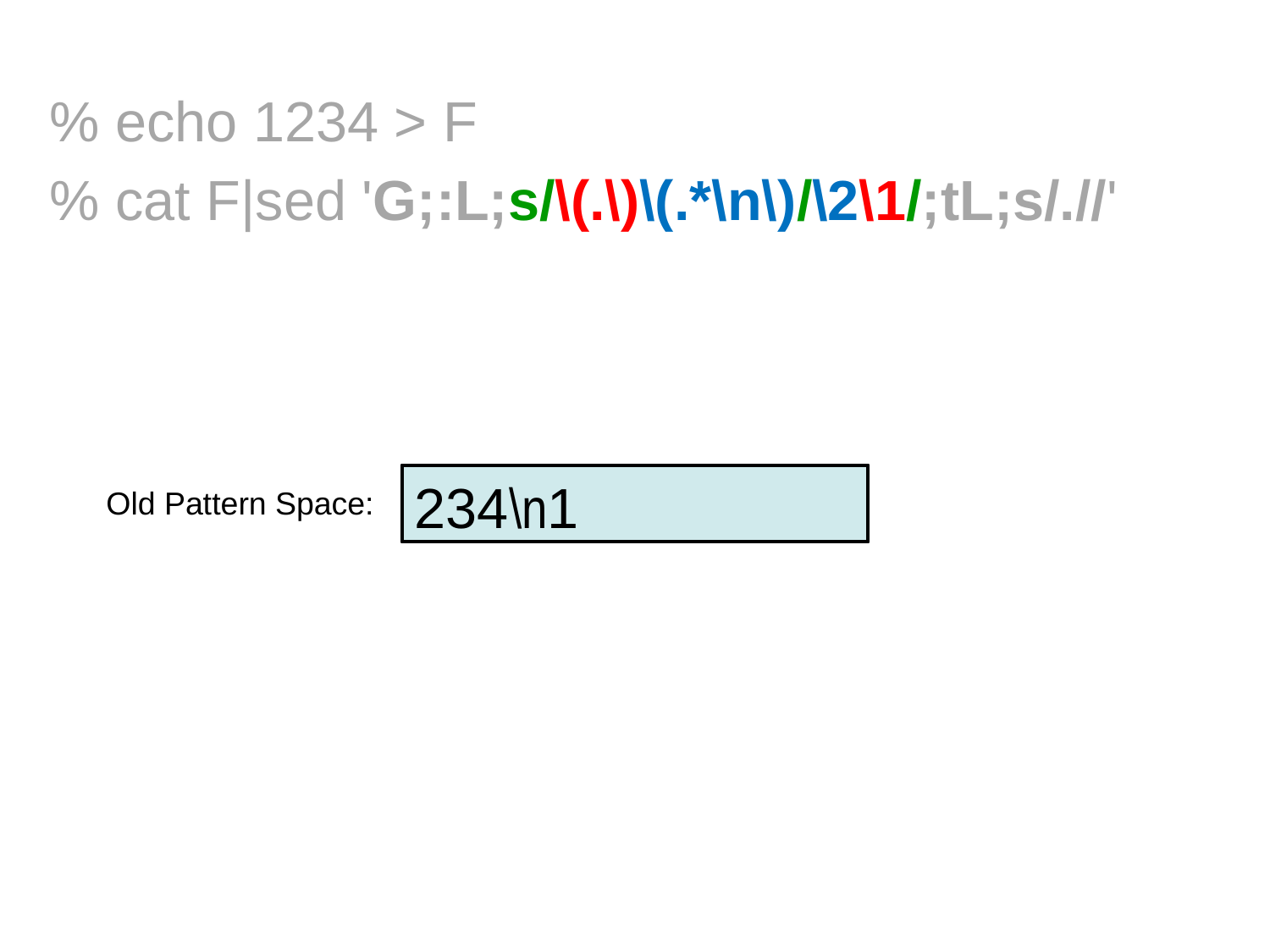

% echo 1234 > F
	% cat F|sed 'G;:L;s/\(.\)\(.*\n\)/\2\1/;tL;s/.//'

234\n1

Pattern Space:

1234\n
234\n1
 Old Pattern Space: